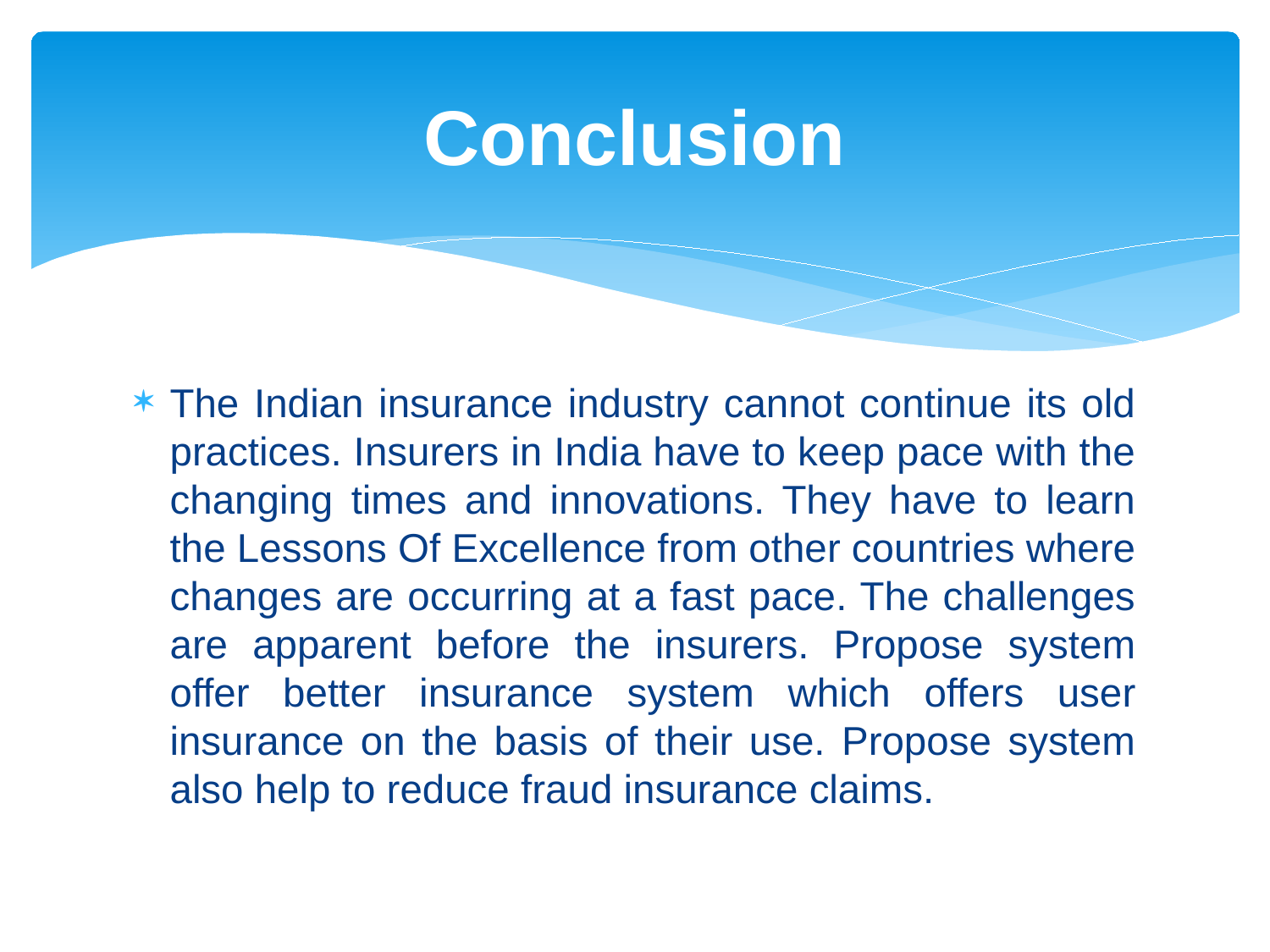

# Conclusion
The Indian insurance industry cannot continue its old practices. Insurers in India have to keep pace with the changing times and innovations. They have to learn the Lessons Of Excellence from other countries where changes are occurring at a fast pace. The challenges are apparent before the insurers. Propose system offer better insurance system which offers user insurance on the basis of their use. Propose system also help to reduce fraud insurance claims.